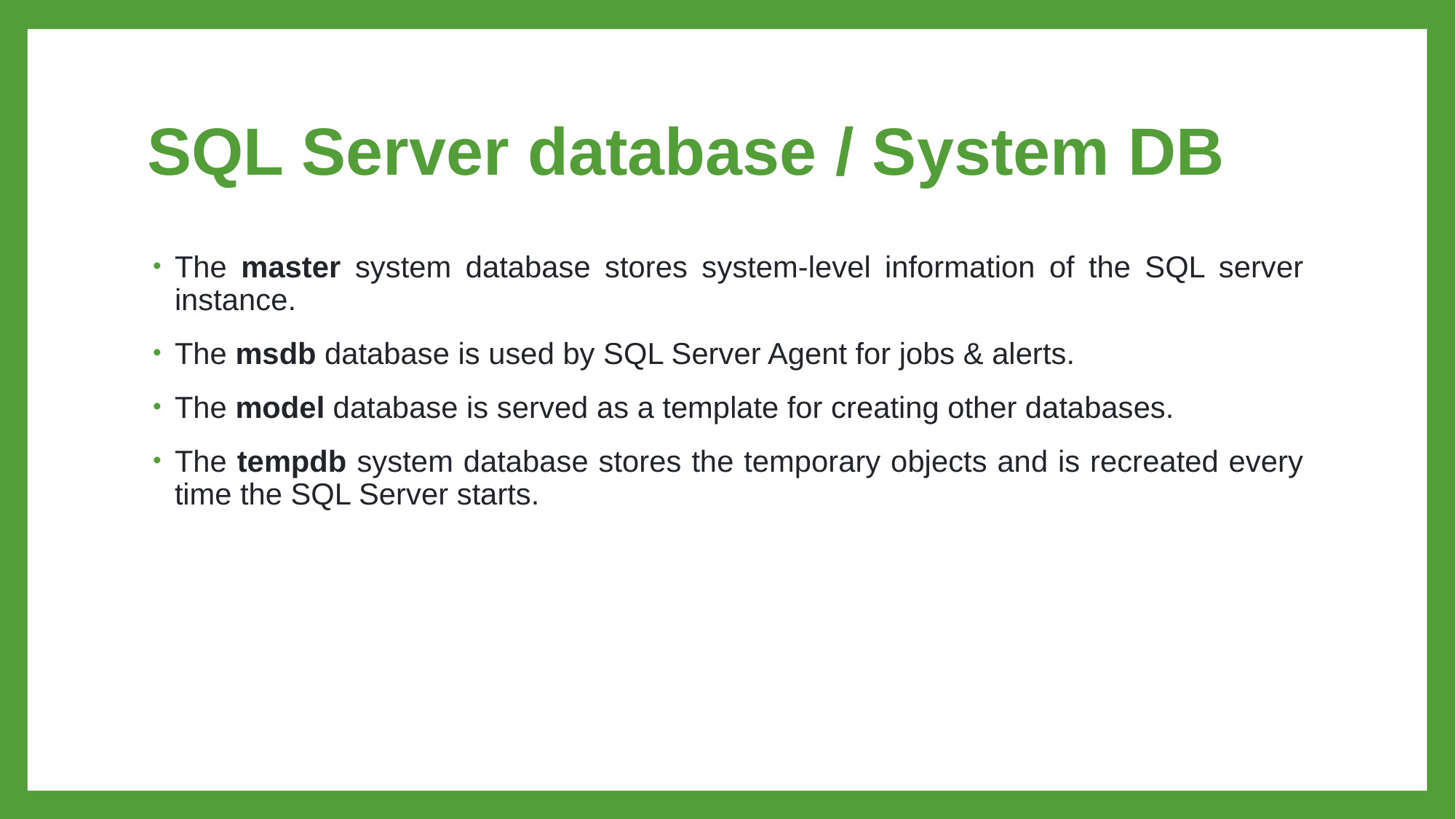

# SQL Server database / System DB
The master system database stores system-level information of the SQL server instance.
The msdb database is used by SQL Server Agent for jobs & alerts.
The model database is served as a template for creating other databases.
The tempdb system database stores the temporary objects and is recreated every time the SQL Server starts.